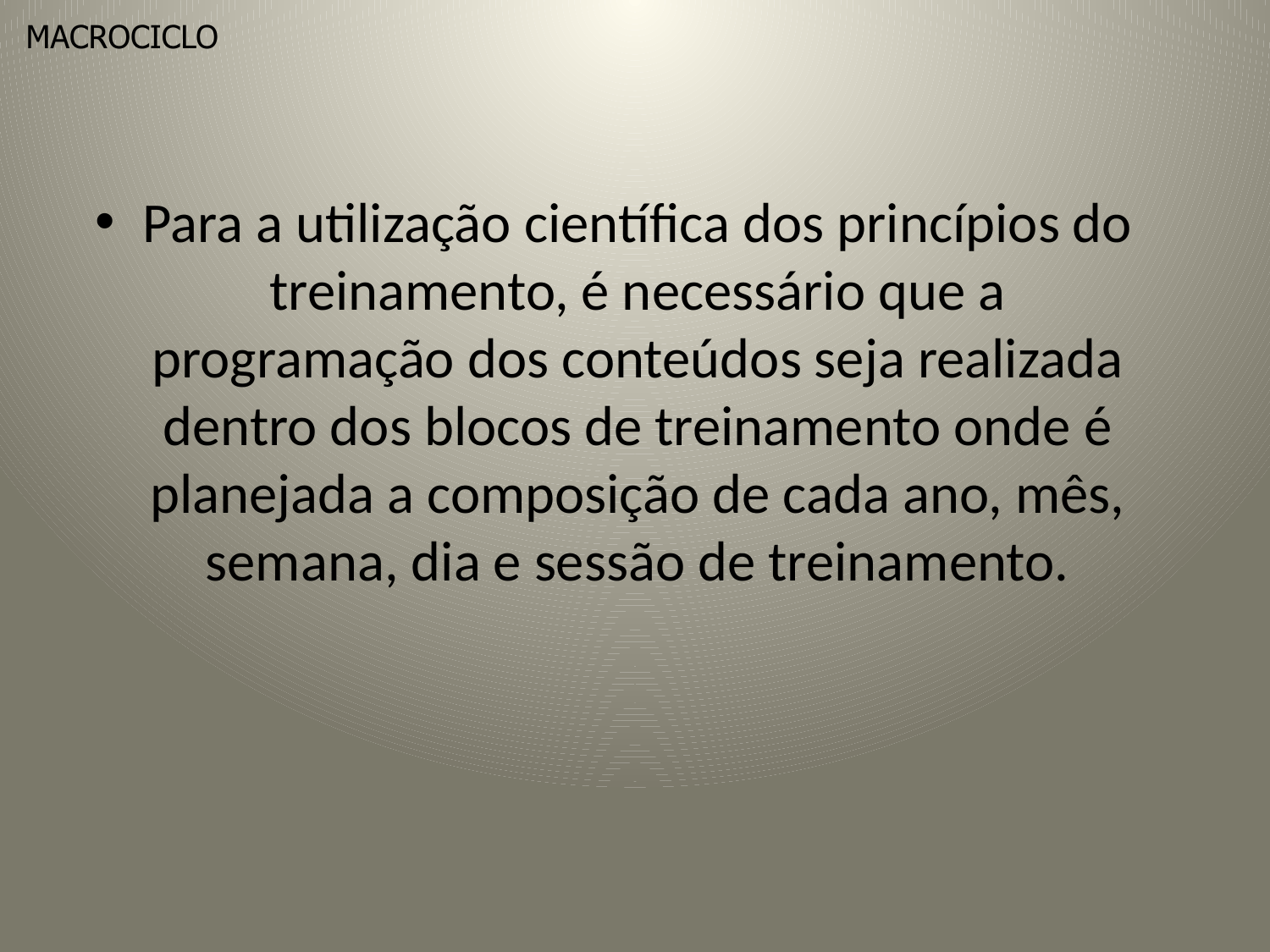

MACROCICLO
Para a utilização científica dos princípios do treinamento, é necessário que a programação dos conteúdos seja realizada dentro dos blocos de treinamento onde é planejada a composição de cada ano, mês, semana, dia e sessão de treinamento.